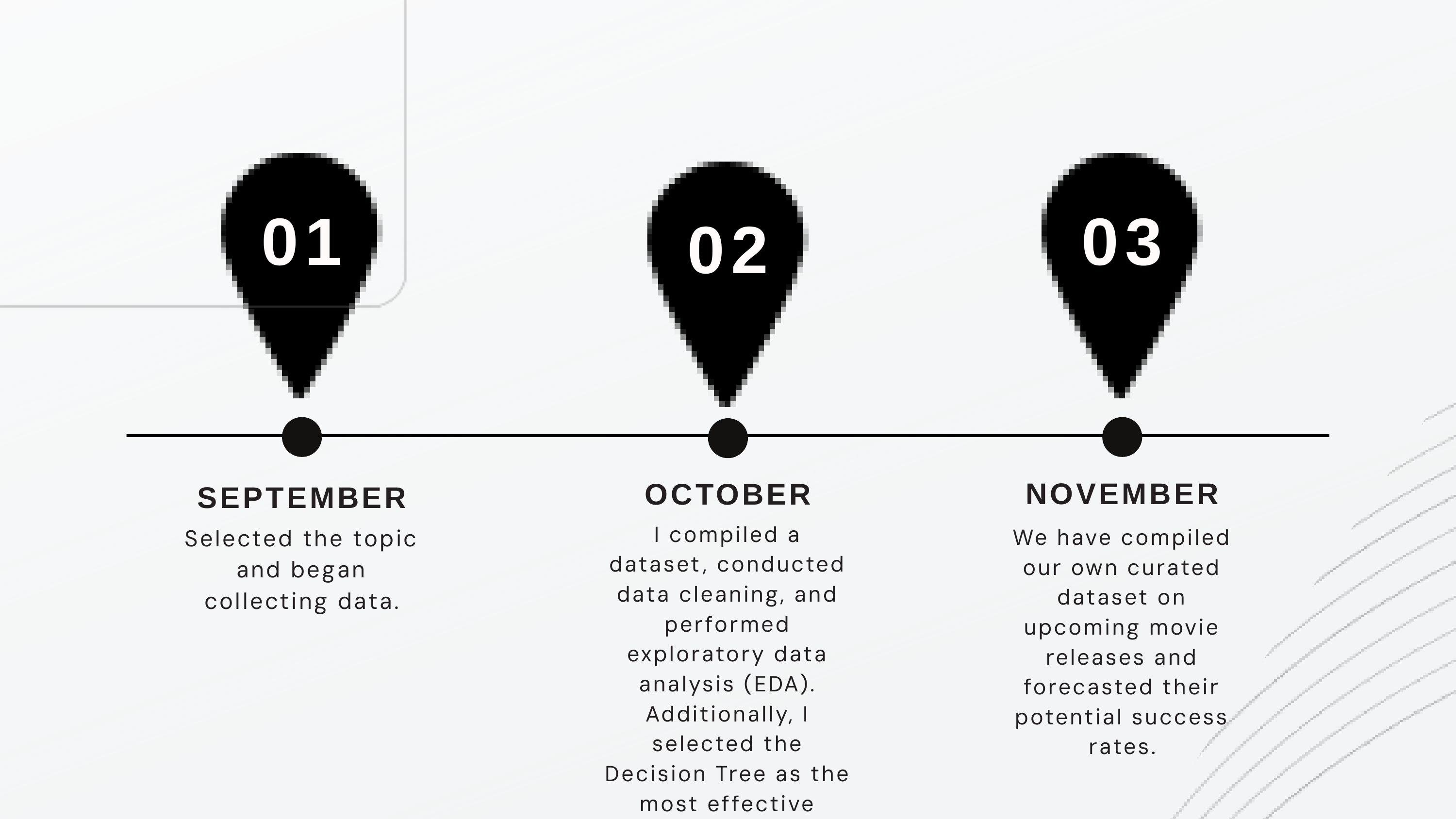

01
03
02

NOVEMBER
OCTOBER
SEPTEMBER
I compiled a dataset, conducted data cleaning, and performed exploratory data analysis (EDA). Additionally, I selected the Decision Tree as the most effective model for prediction.
Selected the topic and began collecting data.
We have compiled our own curated dataset on upcoming movie releases and forecasted their potential success rates.